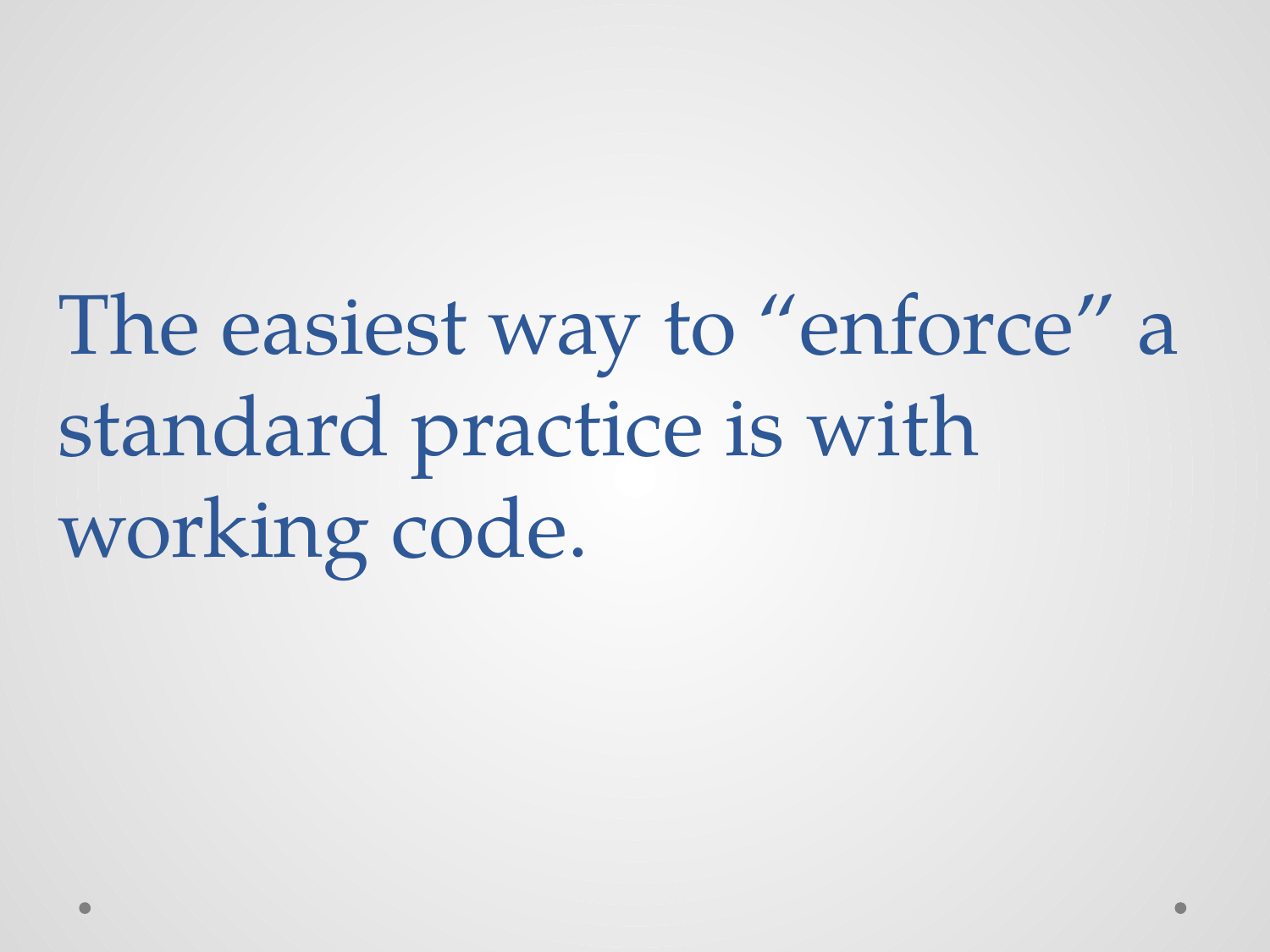

# The easiest way to “enforce” a standard practice is with working code.